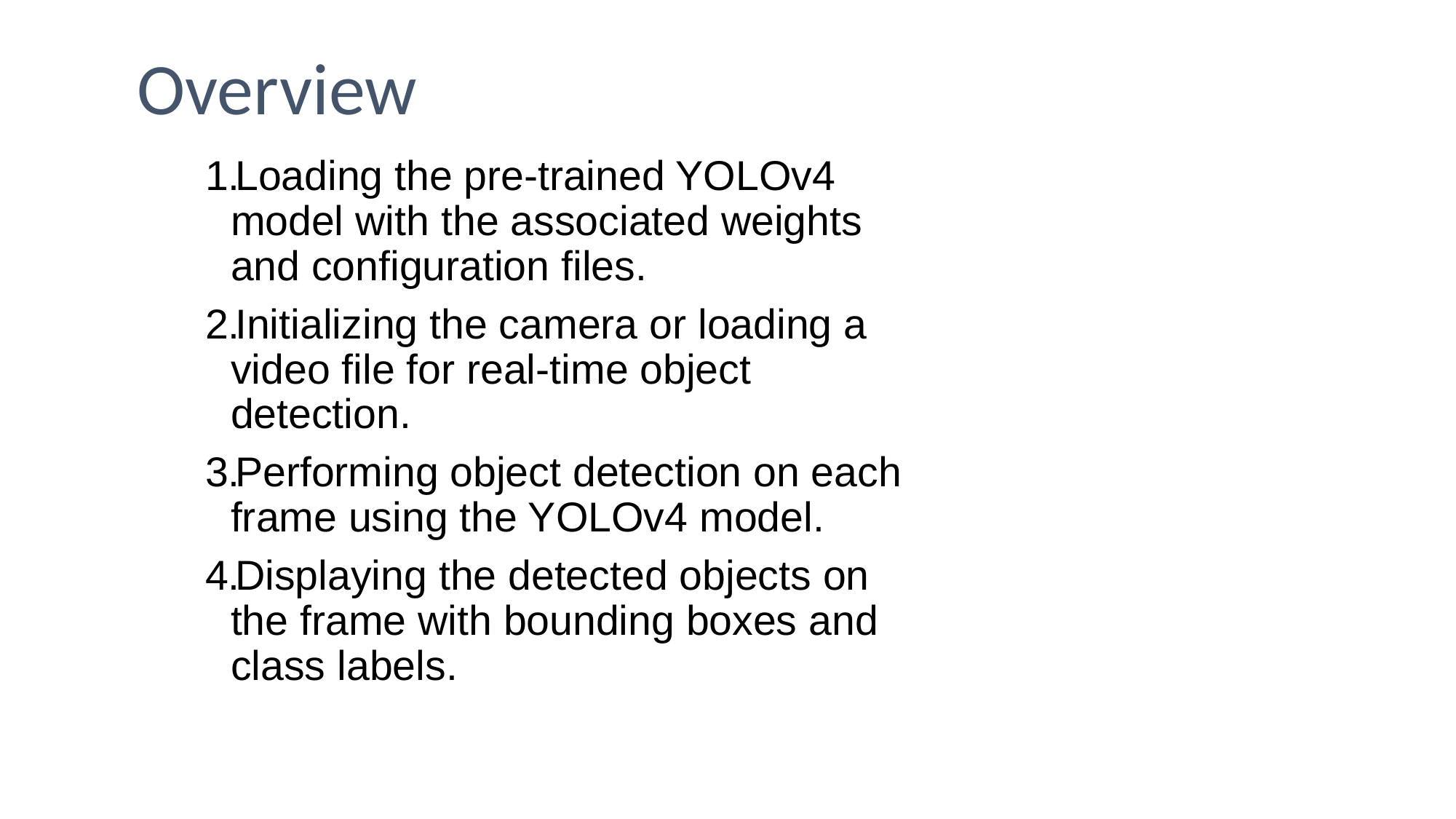

# Overview
Loading the pre-trained YOLOv4 model with the associated weights and configuration files.
Initializing the camera or loading a video file for real-time object detection.
Performing object detection on each frame using the YOLOv4 model.
Displaying the detected objects on the frame with bounding boxes and class labels.